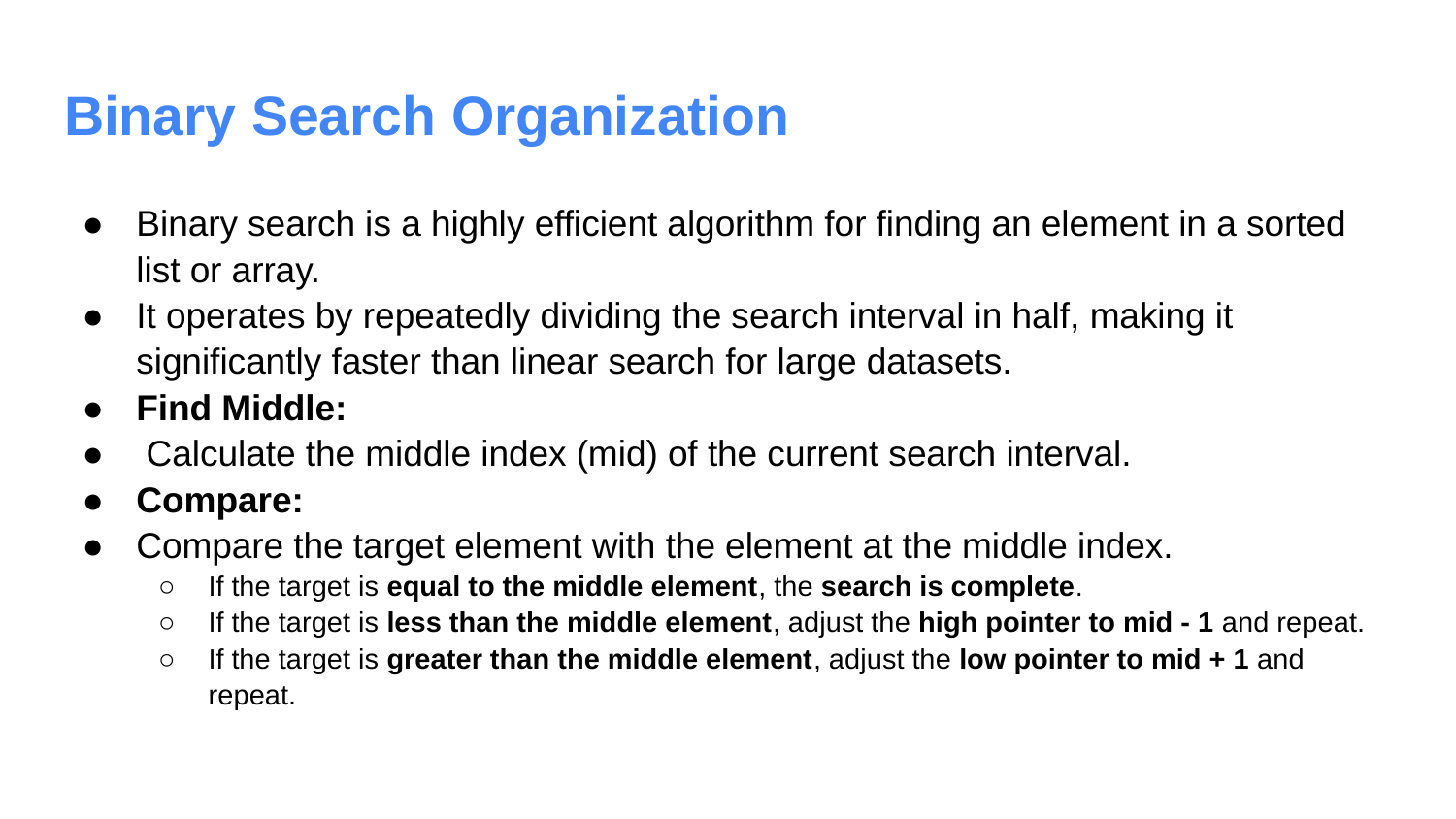

# Binary Search Organization
Binary search is a highly efficient algorithm for finding an element in a sorted list or array.
It operates by repeatedly dividing the search interval in half, making it significantly faster than linear search for large datasets.
Find Middle:
 Calculate the middle index (mid) of the current search interval.
Compare:
Compare the target element with the element at the middle index.
If the target is equal to the middle element, the search is complete.
If the target is less than the middle element, adjust the high pointer to mid - 1 and repeat.
If the target is greater than the middle element, adjust the low pointer to mid + 1 and repeat.